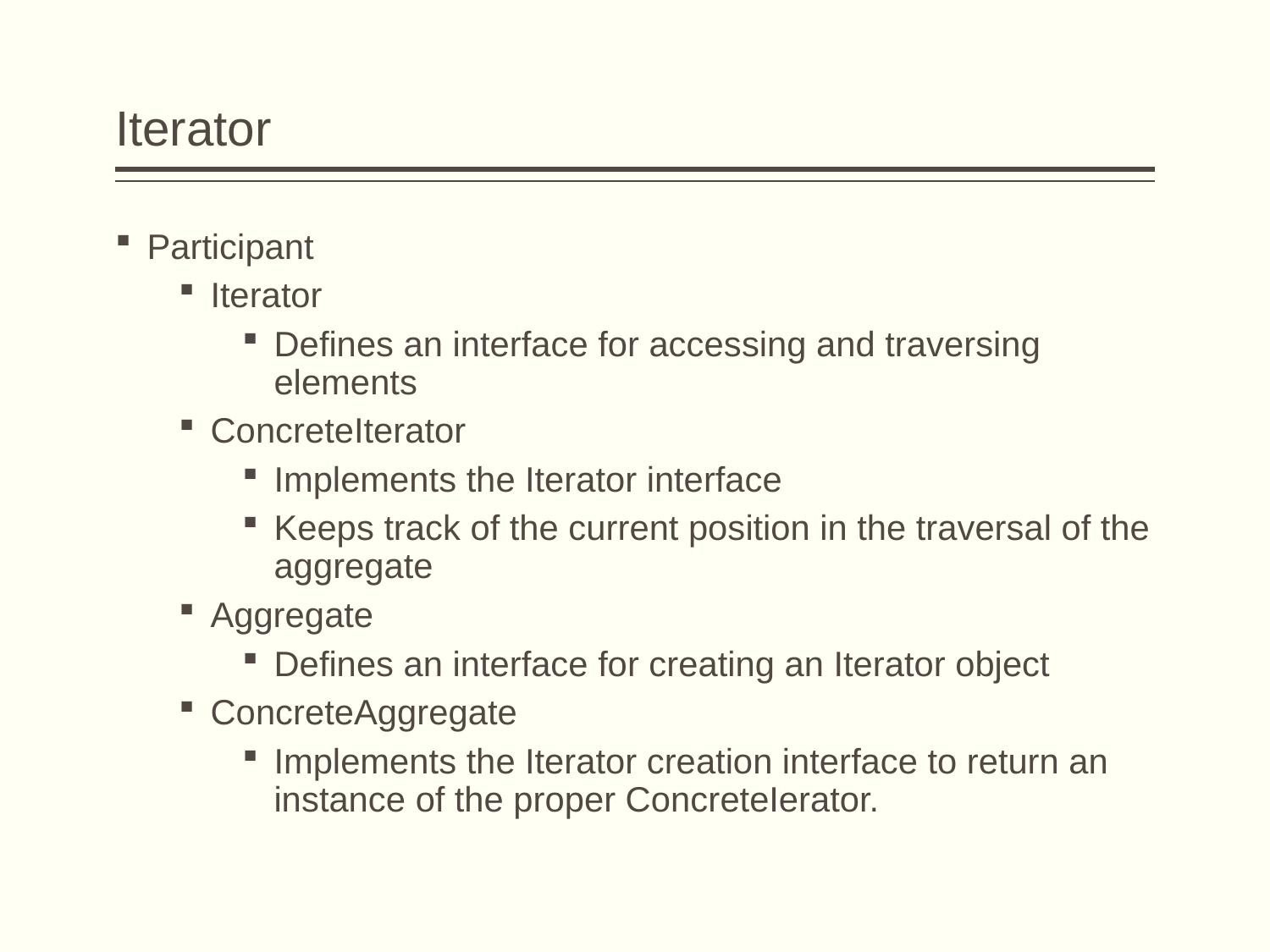

# Iterator
Participant
Iterator
Defines an interface for accessing and traversing elements
ConcreteIterator
Implements the Iterator interface
Keeps track of the current position in the traversal of the aggregate
Aggregate
Defines an interface for creating an Iterator object
ConcreteAggregate
Implements the Iterator creation interface to return an instance of the proper ConcreteIerator.